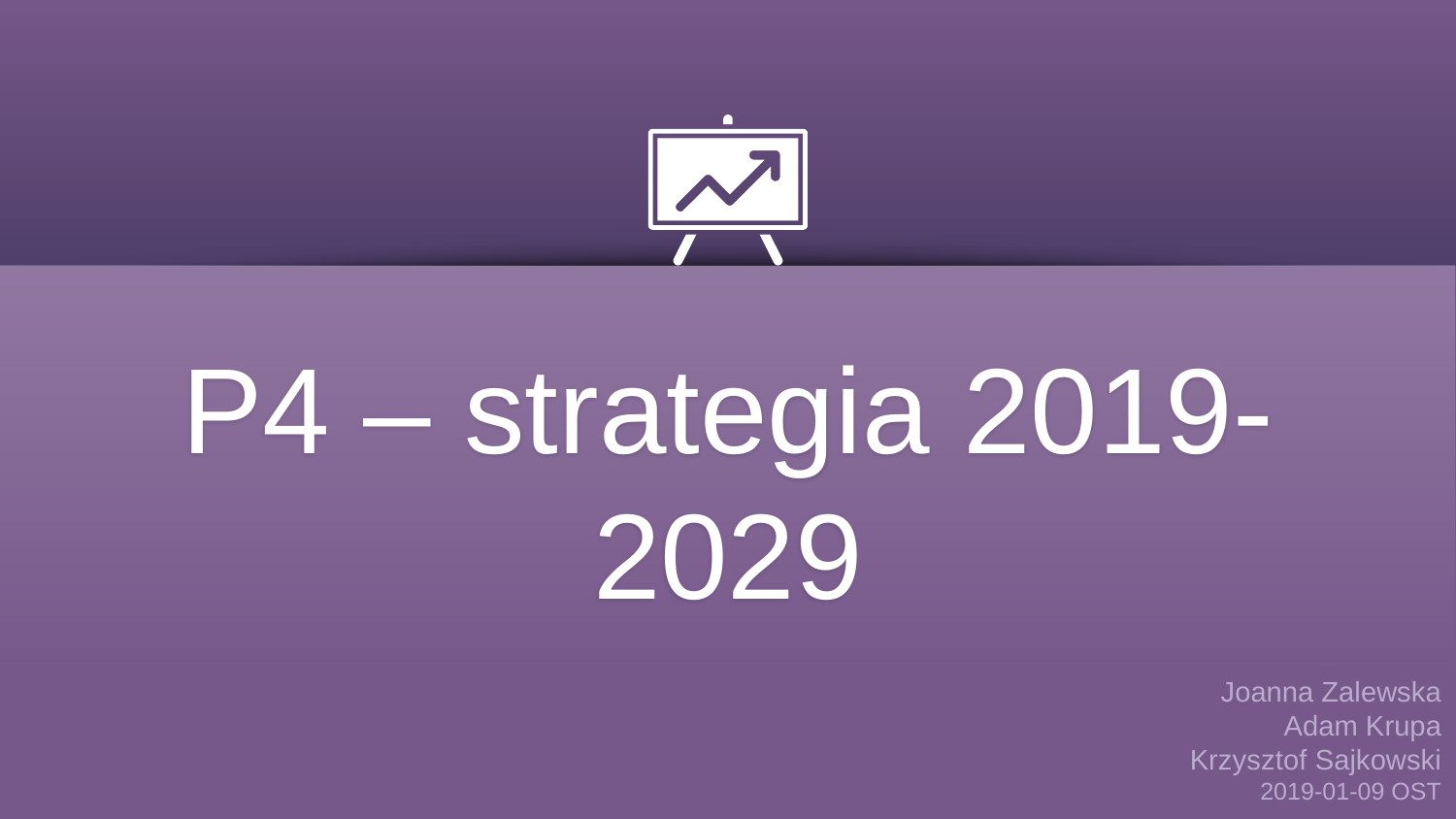

# P4 – strategia 2019-2029
Joanna Zalewska
Adam Krupa
Krzysztof Sajkowski
2019-01-09 OST